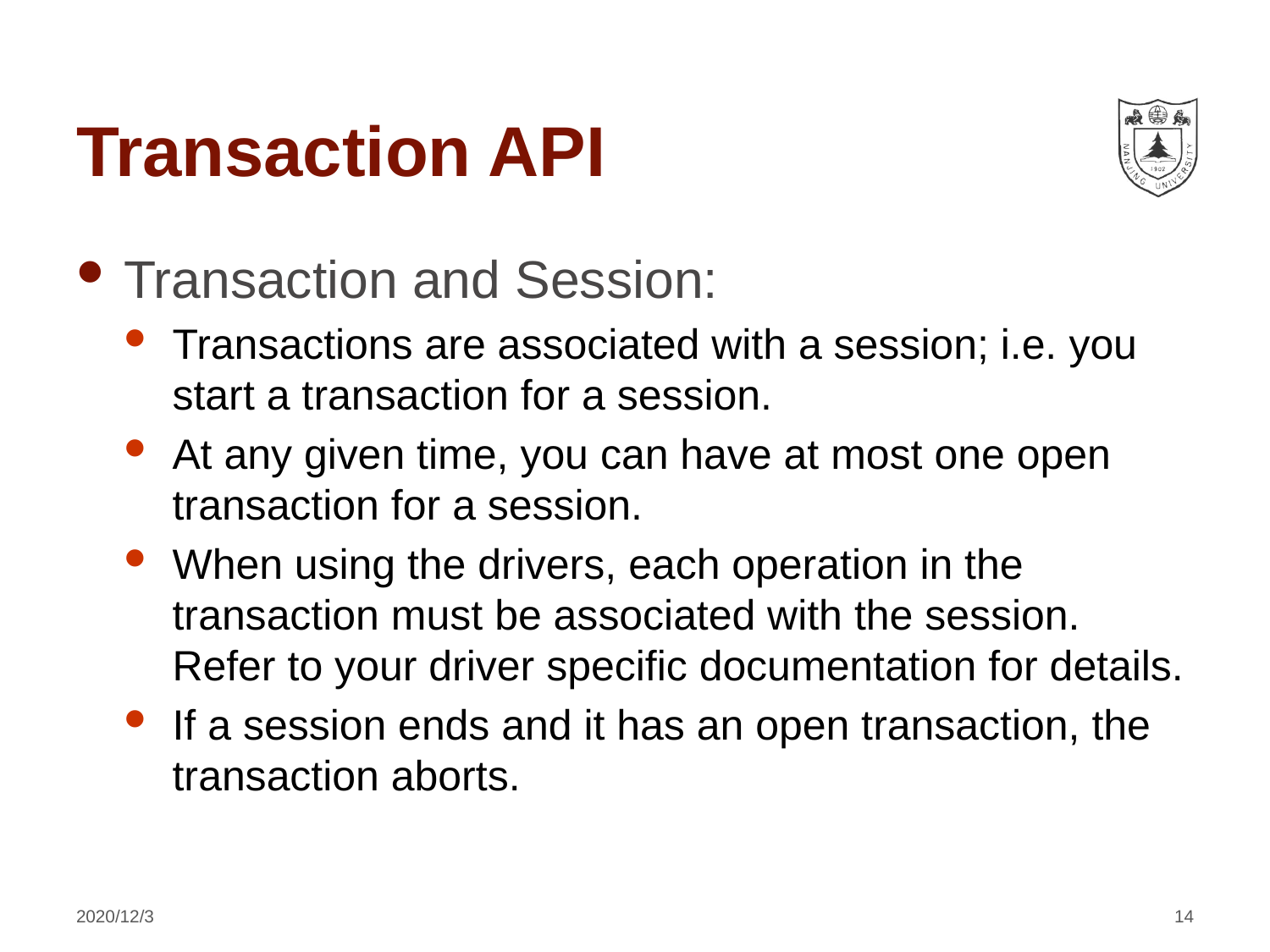

# Transaction API
Transaction and Session:
Transactions are associated with a session; i.e. you start a transaction for a session.
At any given time, you can have at most one open transaction for a session.
When using the drivers, each operation in the transaction must be associated with the session. Refer to your driver specific documentation for details.
If a session ends and it has an open transaction, the transaction aborts.

2020/12/3

14